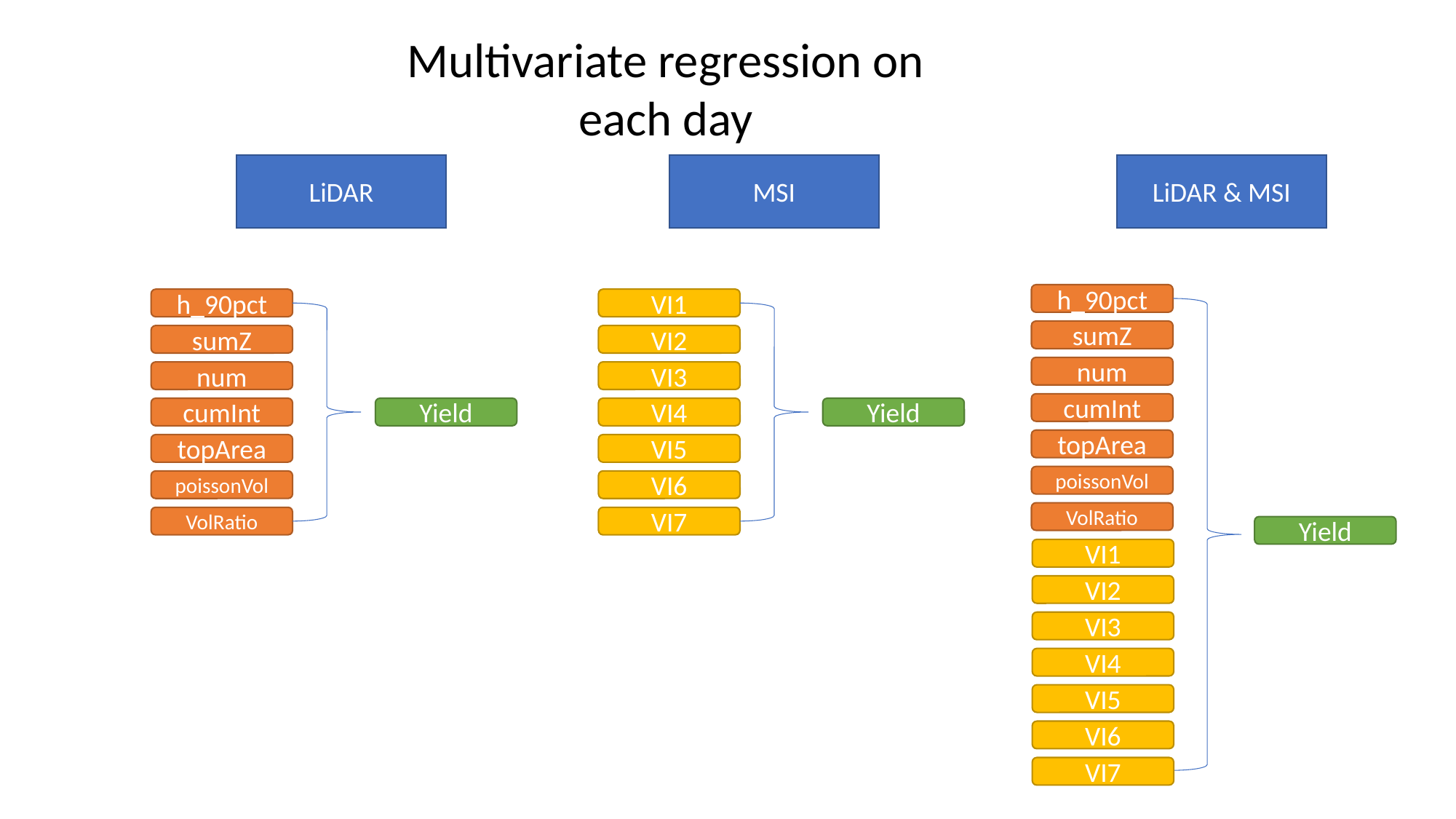

Multivariate regression on each day
LiDAR
MSI
LiDAR & MSI
h_90pct
h_90pct
VI1

sumZ
sumZ
VI2
num
num
VI3
cumInt
Yield
Yield
cumInt
VI4
topArea
topArea
VI5
poissonVol
poissonVol
VI6
VolRatio
VolRatio
VI7
Yield
VI1
VI2
VI3
VI4
VI5
VI6
VI7